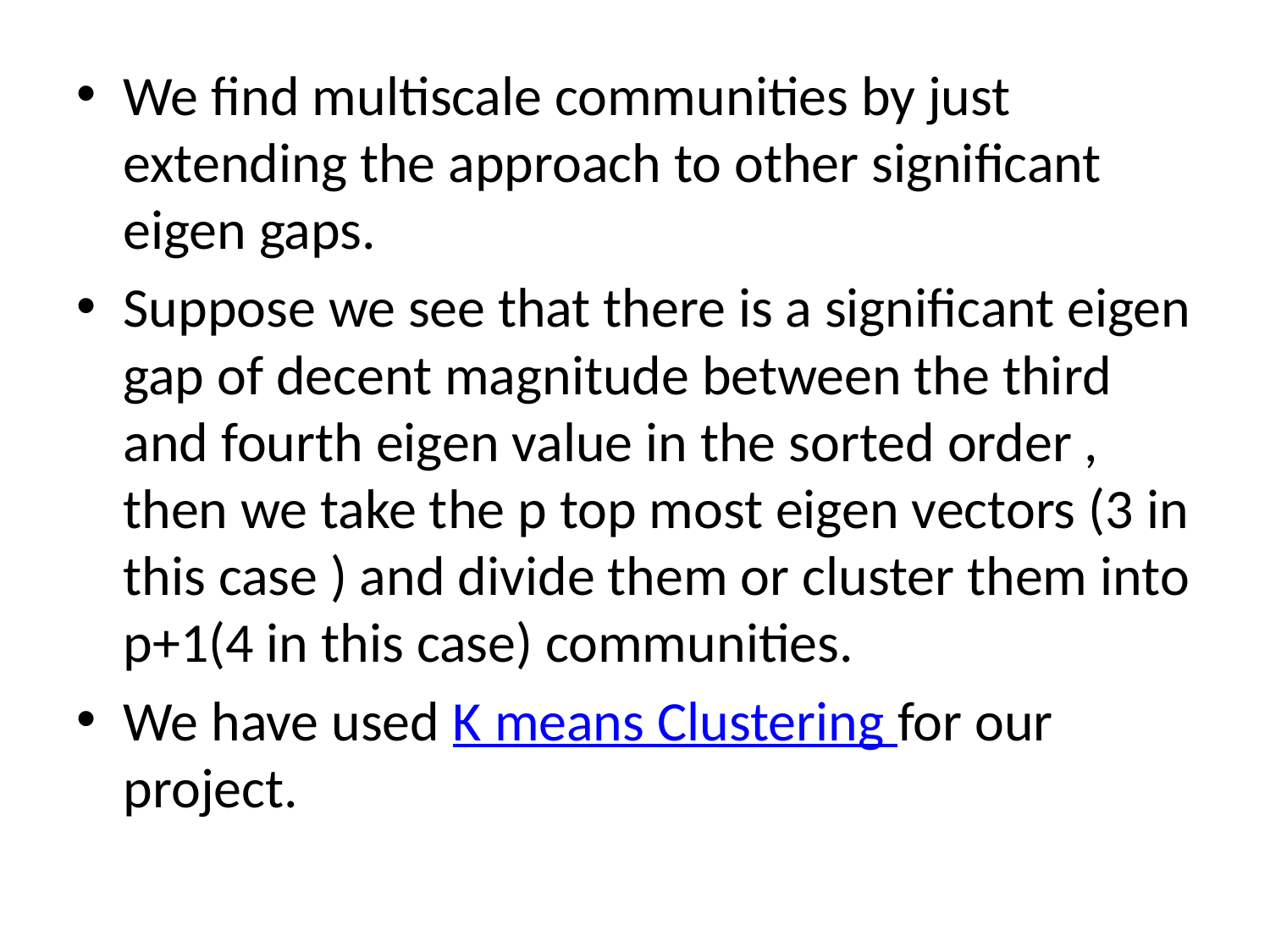

We find multiscale communities by just extending the approach to other significant eigen gaps.
Suppose we see that there is a significant eigen gap of decent magnitude between the third and fourth eigen value in the sorted order , then we take the p top most eigen vectors (3 in this case ) and divide them or cluster them into p+1(4 in this case) communities.
We have used K means Clustering for our project.